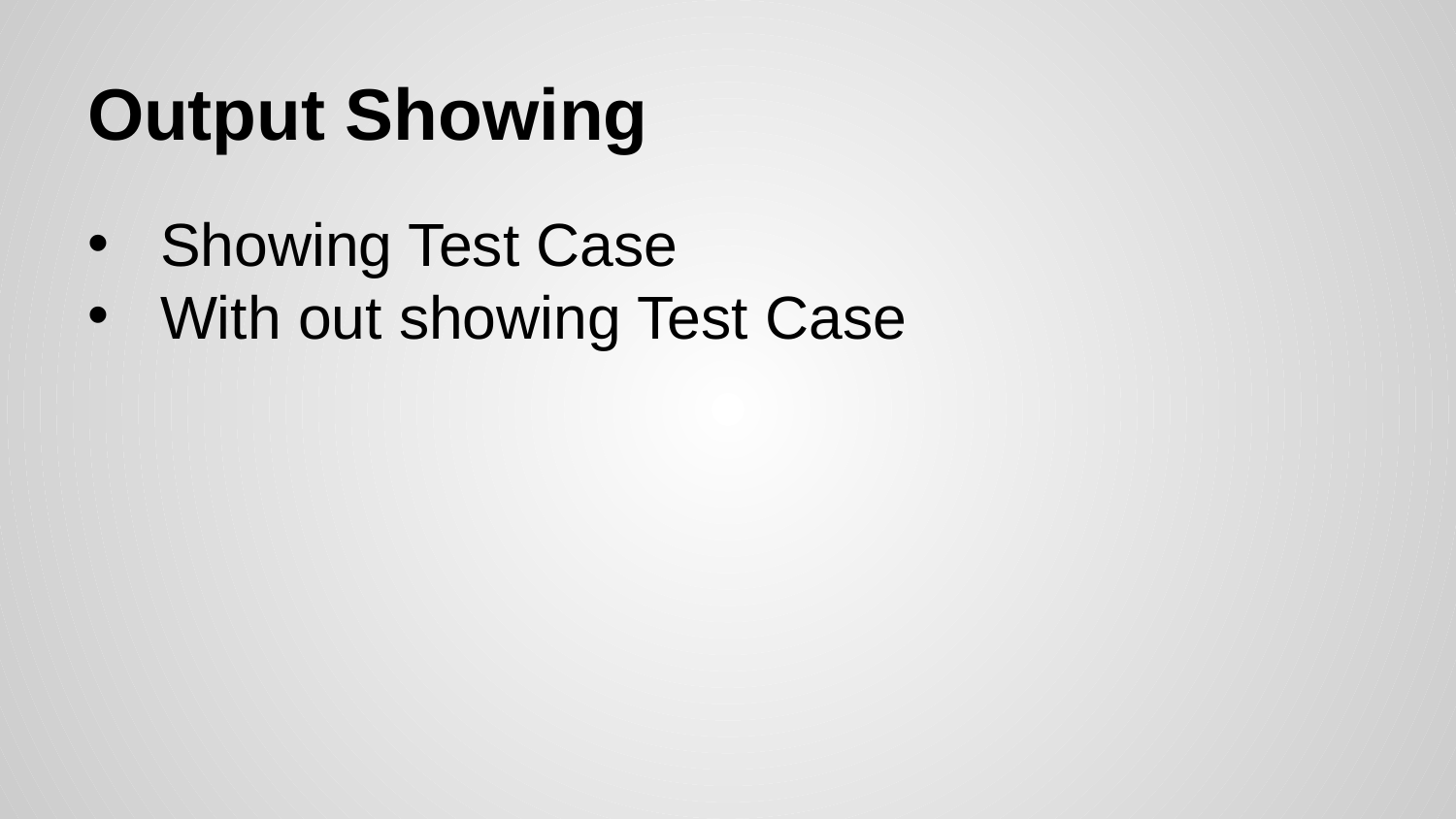

# Output Showing
Showing Test Case
With out showing Test Case